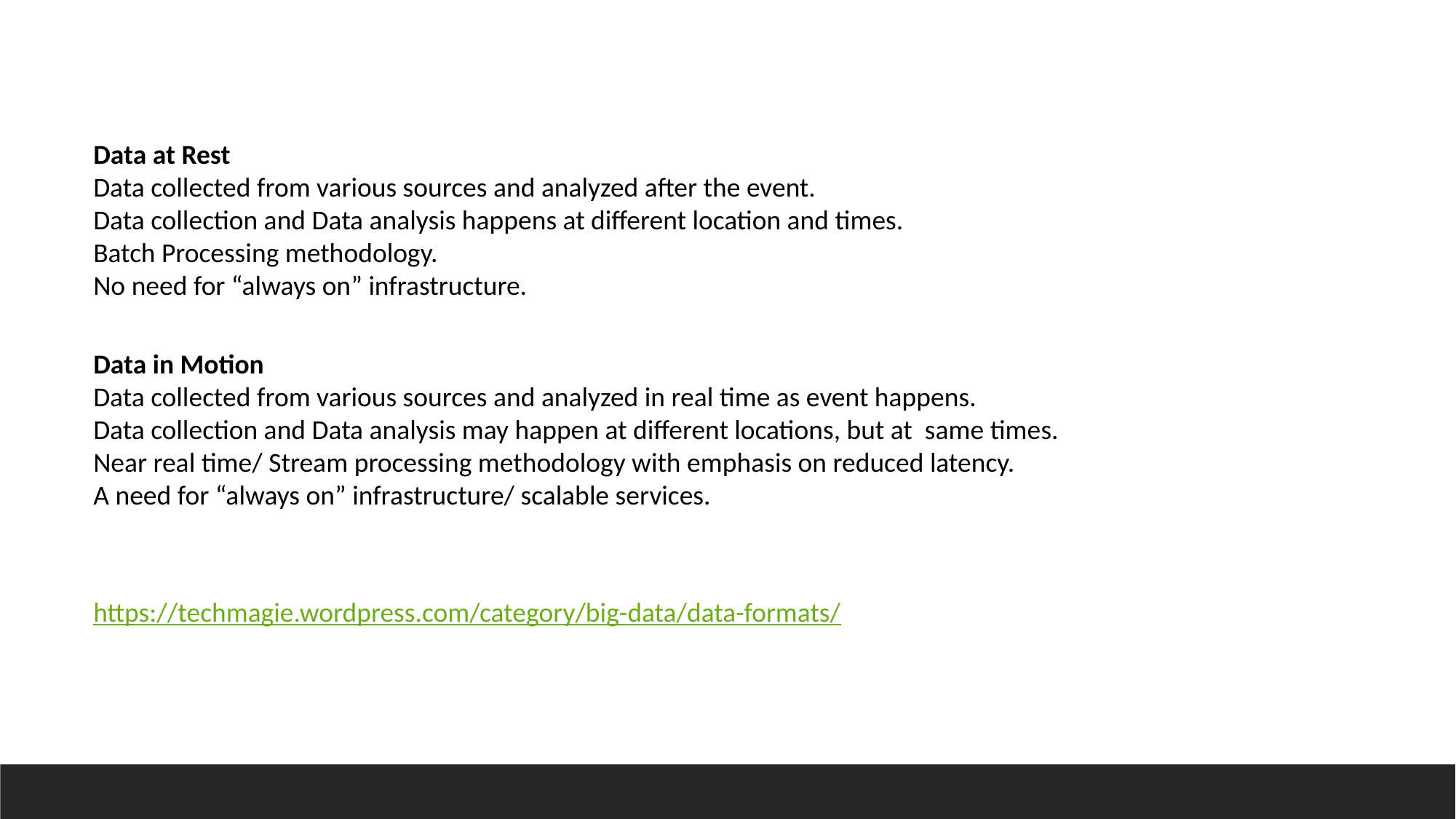

Data at Rest
Data collected from various sources and analyzed after the event.
Data collection and Data analysis happens at different location and times.
Batch Processing methodology.
No need for “always on” infrastructure.

Data in Motion
Data collected from various sources and analyzed in real time as event happens.
Data collection and Data analysis may happen at different locations, but at  same times.
Near real time/ Stream processing methodology with emphasis on reduced latency.
A need for “always on” infrastructure/ scalable services.

https://techmagie.wordpress.com/category/big-data/data-formats/